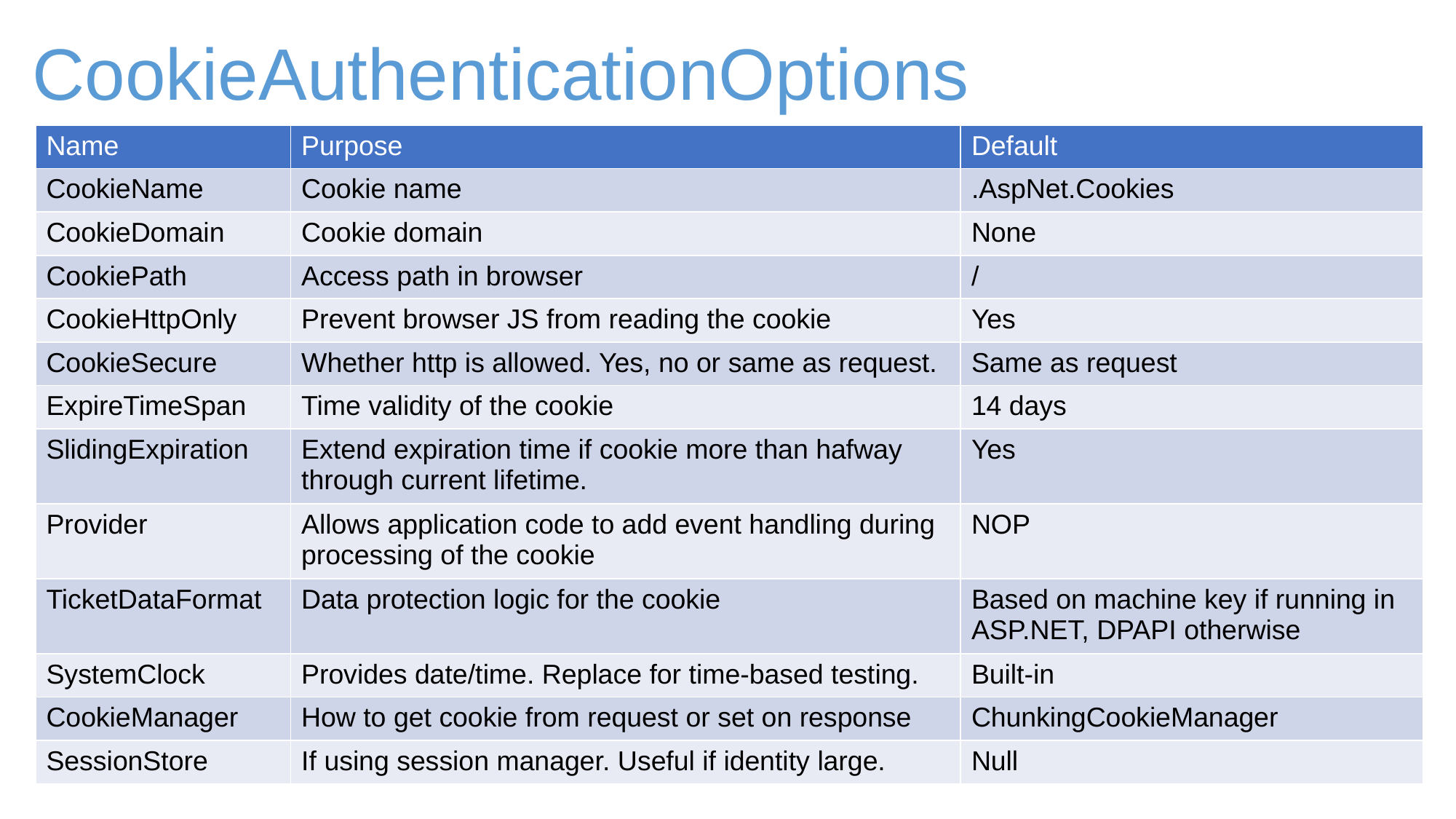

# CookieAuthenticationOptions
| Name | Purpose | Default |
| --- | --- | --- |
| CookieName | Cookie name | .AspNet.Cookies |
| CookieDomain | Cookie domain | None |
| CookiePath | Access path in browser | / |
| CookieHttpOnly | Prevent browser JS from reading the cookie | Yes |
| CookieSecure | Whether http is allowed. Yes, no or same as request. | Same as request |
| ExpireTimeSpan | Time validity of the cookie | 14 days |
| SlidingExpiration | Extend expiration time if cookie more than hafway through current lifetime. | Yes |
| Provider | Allows application code to add event handling during processing of the cookie | NOP |
| TicketDataFormat | Data protection logic for the cookie | Based on machine key if running in ASP.NET, DPAPI otherwise |
| SystemClock | Provides date/time. Replace for time-based testing. | Built-in |
| CookieManager | How to get cookie from request or set on response | ChunkingCookieManager |
| SessionStore | If using session manager. Useful if identity large. | Null |